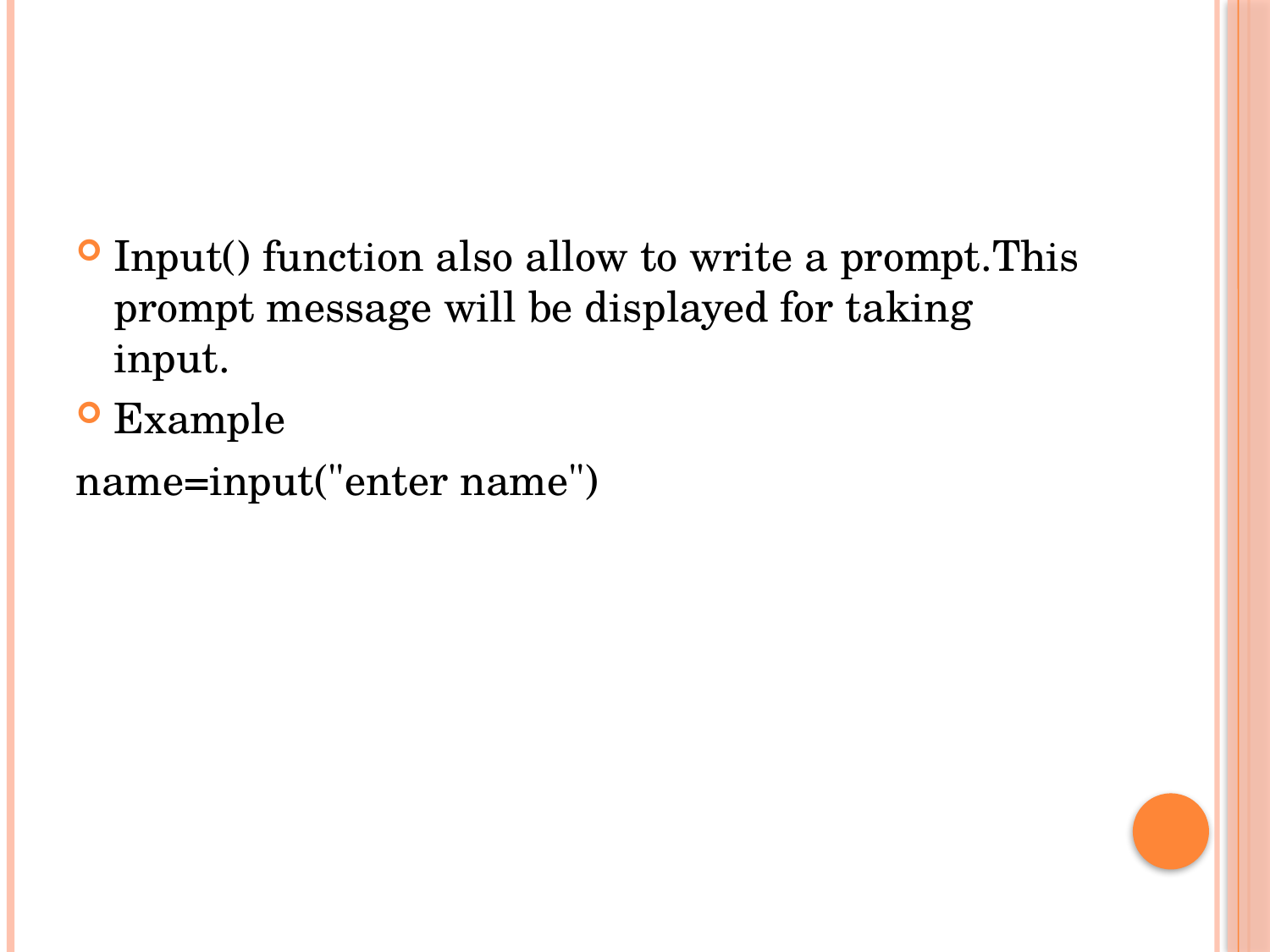

#
Input() function also allow to write a prompt.This prompt message will be displayed for taking input.
Example
name=input("enter name")